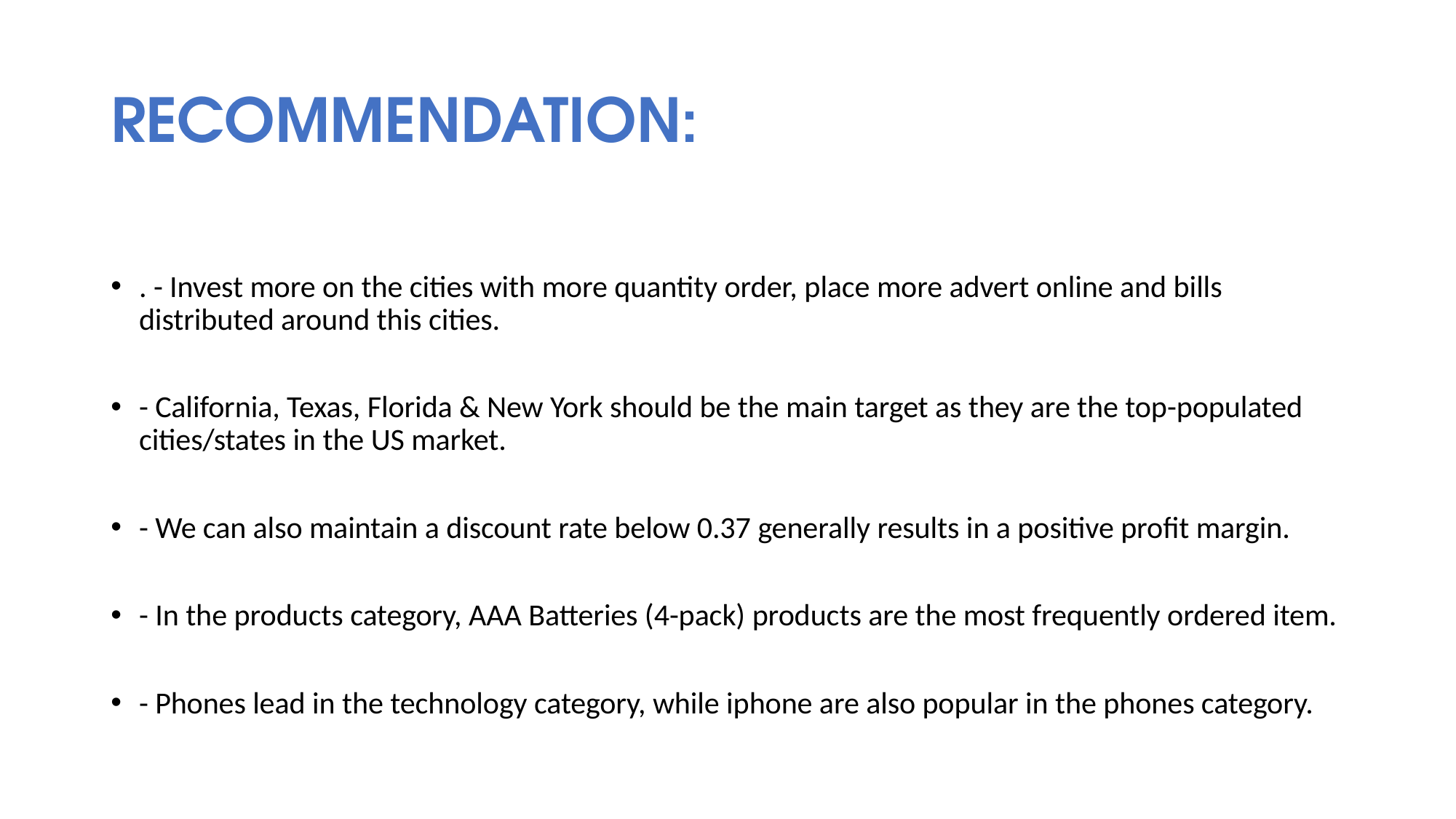

# RECOMMENDATION:

. - Invest more on the cities with more quantity order, place more advert online and bills distributed around this cities.

- California, Texas, Florida & New York should be the main target as they are the top-populated cities/states in the US market.

- We can also maintain a discount rate below 0.37 generally results in a positive profit margin.

- In the products category, AAA Batteries (4-pack) products are the most frequently ordered item.

- Phones lead in the technology category, while iphone are also popular in the phones category.